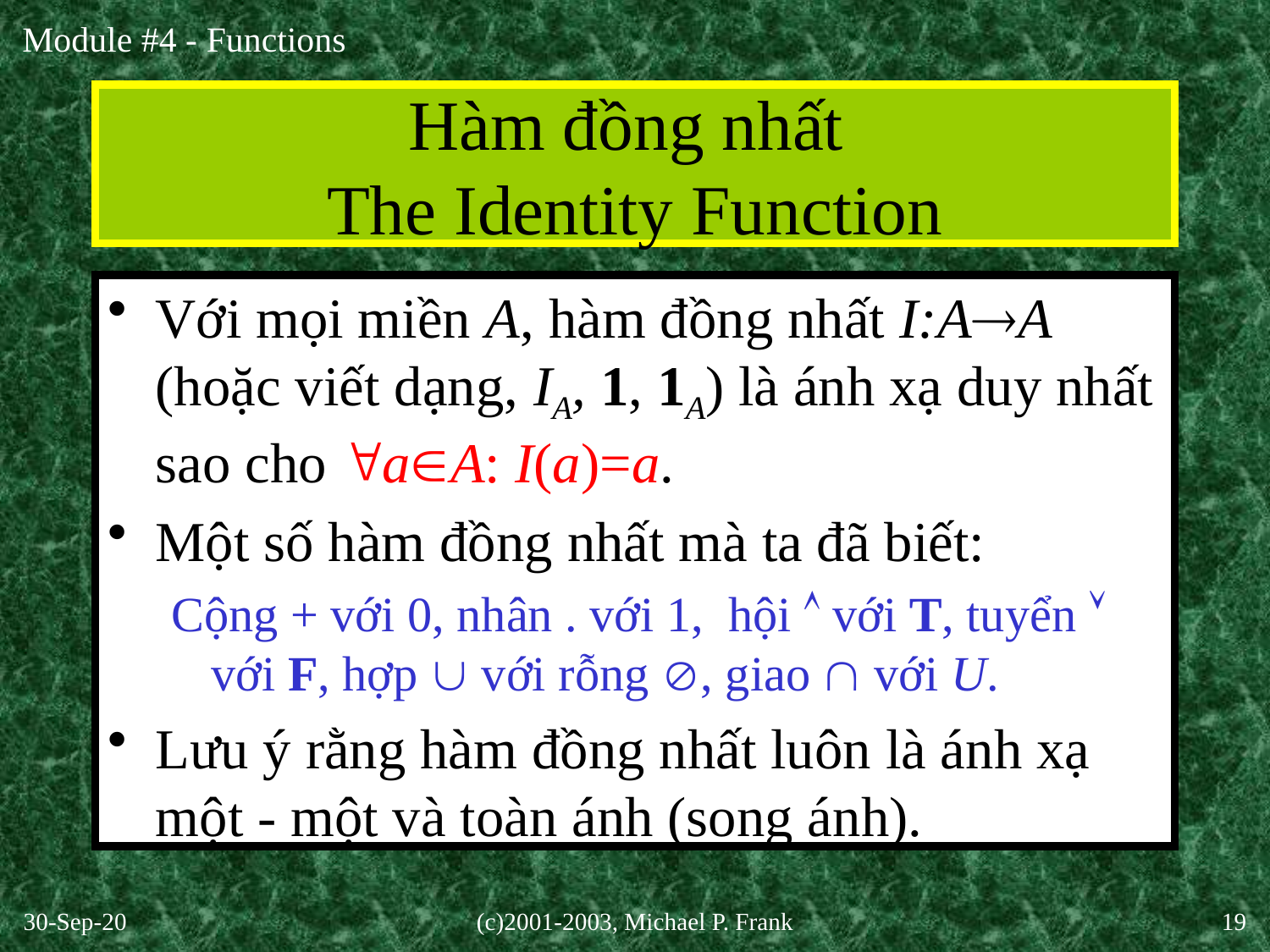

# Hàm đồng nhất The Identity Function
Với mọi miền A, hàm đồng nhất I:A→A (hoặc viết dạng, IA, 1, 1A) là ánh xạ duy nhất sao cho ∀a∈A: I(a)=a.
Một số hàm đồng nhất mà ta đã biết:
Cộng + với 0, nhân . với 1,  hội ∧ với T, tuyển ∨ với F, hợp ∪ với rỗng ∅, giao ∩ với U.
Lưu ý rằng hàm đồng nhất luôn là ánh xạ một - một và toàn ánh (song ánh).
30-Sep-20
(c)2001-2003, Michael P. Frank
19